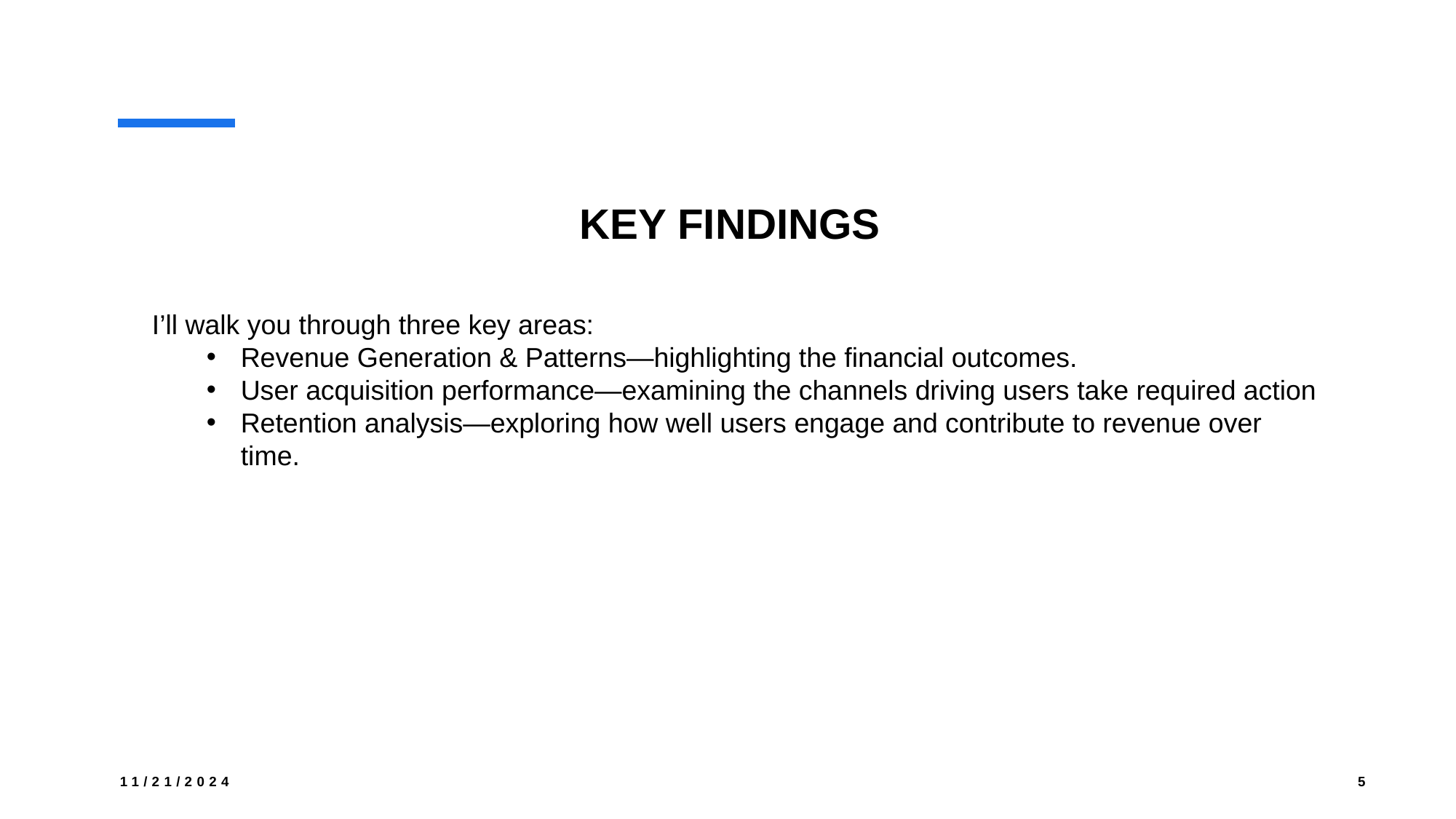

# KEY FINDINGS

I’ll walk you through three key areas:
Revenue Generation & Patterns—highlighting the financial outcomes.
User acquisition performance—examining the channels driving users take required action
Retention analysis—exploring how well users engage and contribute to revenue over time.

11/21/2024

5